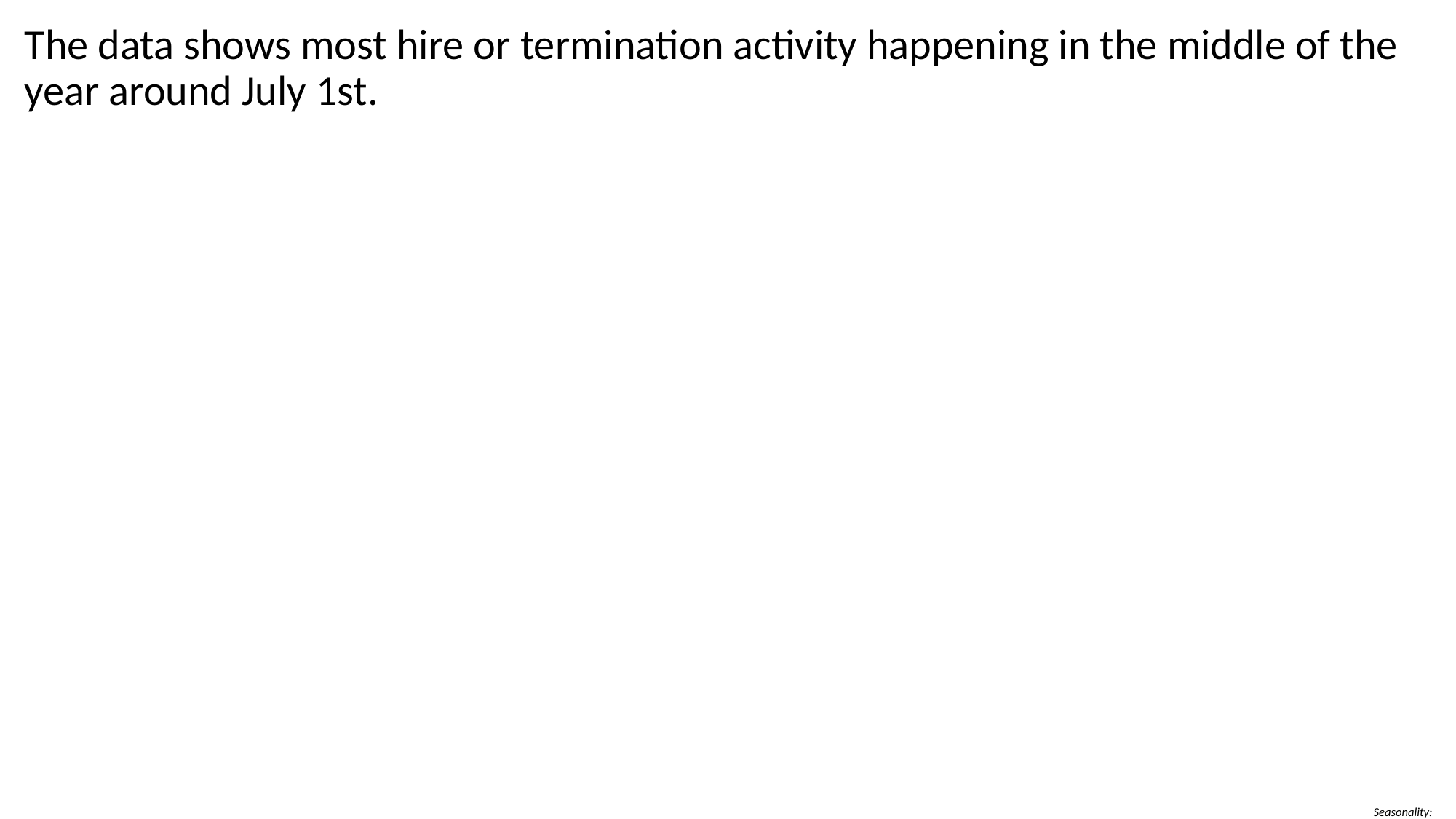

The data shows most hire or termination activity happening in the middle of the year around July 1st.
# Seasonality: